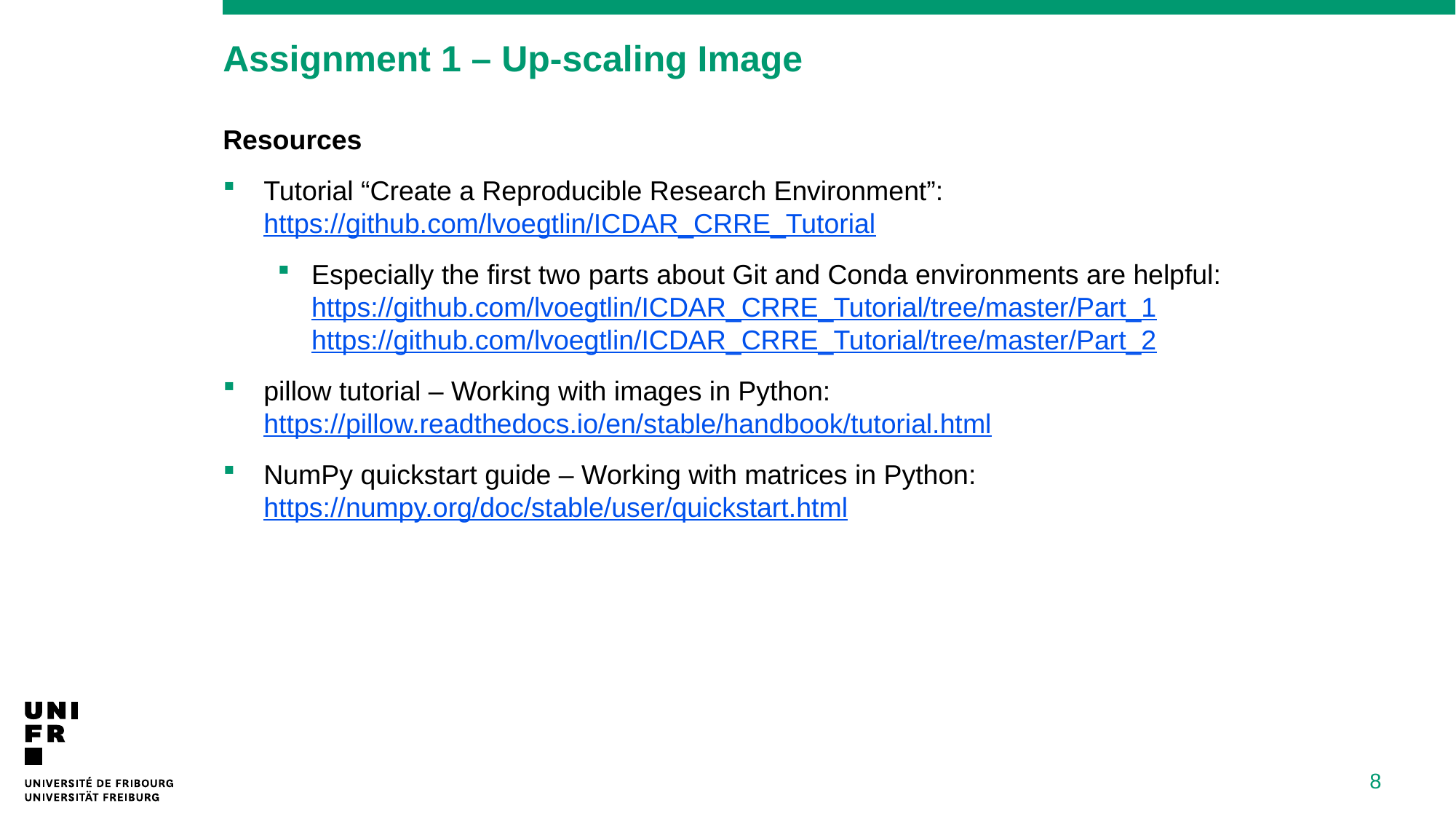

# Assignment 1 – Up-scaling Image
Resources
Tutorial “Create a Reproducible Research Environment”:
https://github.com/lvoegtlin/ICDAR_CRRE_Tutorial
Especially the first two parts about Git and Conda environments are helpful:
https://github.com/lvoegtlin/ICDAR_CRRE_Tutorial/tree/master/Part_1
https://github.com/lvoegtlin/ICDAR_CRRE_Tutorial/tree/master/Part_2
pillow tutorial – Working with images in Python:
https://pillow.readthedocs.io/en/stable/handbook/tutorial.html
NumPy quickstart guide – Working with matrices in Python:
https://numpy.org/doc/stable/user/quickstart.html

8